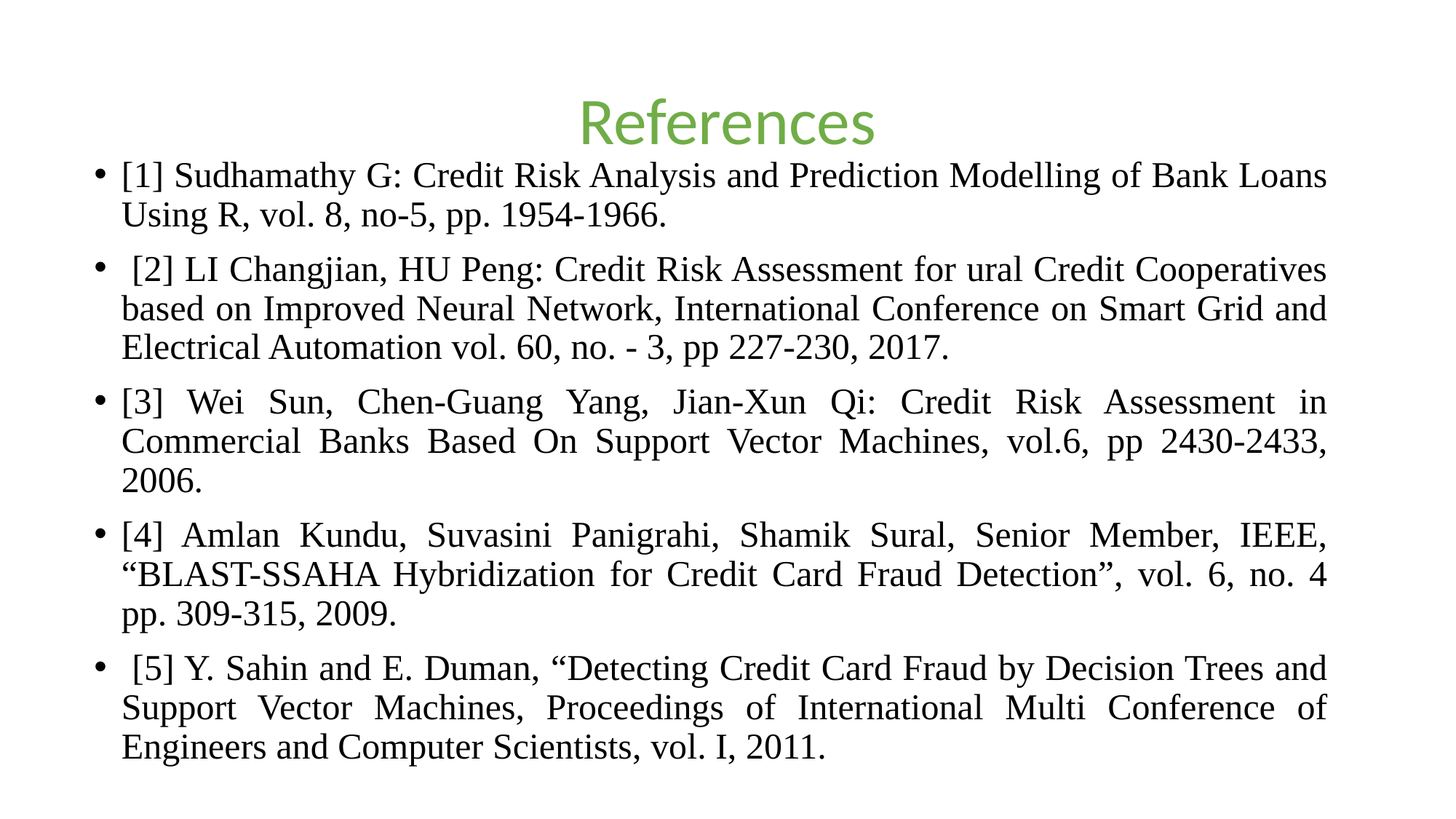

# References
[1] Sudhamathy G: Credit Risk Analysis and Prediction Modelling of Bank Loans Using R, vol. 8, no-5, pp. 1954-1966.
 [2] LI Changjian, HU Peng: Credit Risk Assessment for ural Credit Cooperatives based on Improved Neural Network, International Conference on Smart Grid and Electrical Automation vol. 60, no. - 3, pp 227-230, 2017.
[3] Wei Sun, Chen-Guang Yang, Jian-Xun Qi: Credit Risk Assessment in Commercial Banks Based On Support Vector Machines, vol.6, pp 2430-2433, 2006.
[4] Amlan Kundu, Suvasini Panigrahi, Shamik Sural, Senior Member, IEEE, “BLAST-SSAHA Hybridization for Credit Card Fraud Detection”, vol. 6, no. 4 pp. 309-315, 2009.
 [5] Y. Sahin and E. Duman, “Detecting Credit Card Fraud by Decision Trees and Support Vector Machines, Proceedings of International Multi Conference of Engineers and Computer Scientists, vol. I, 2011.